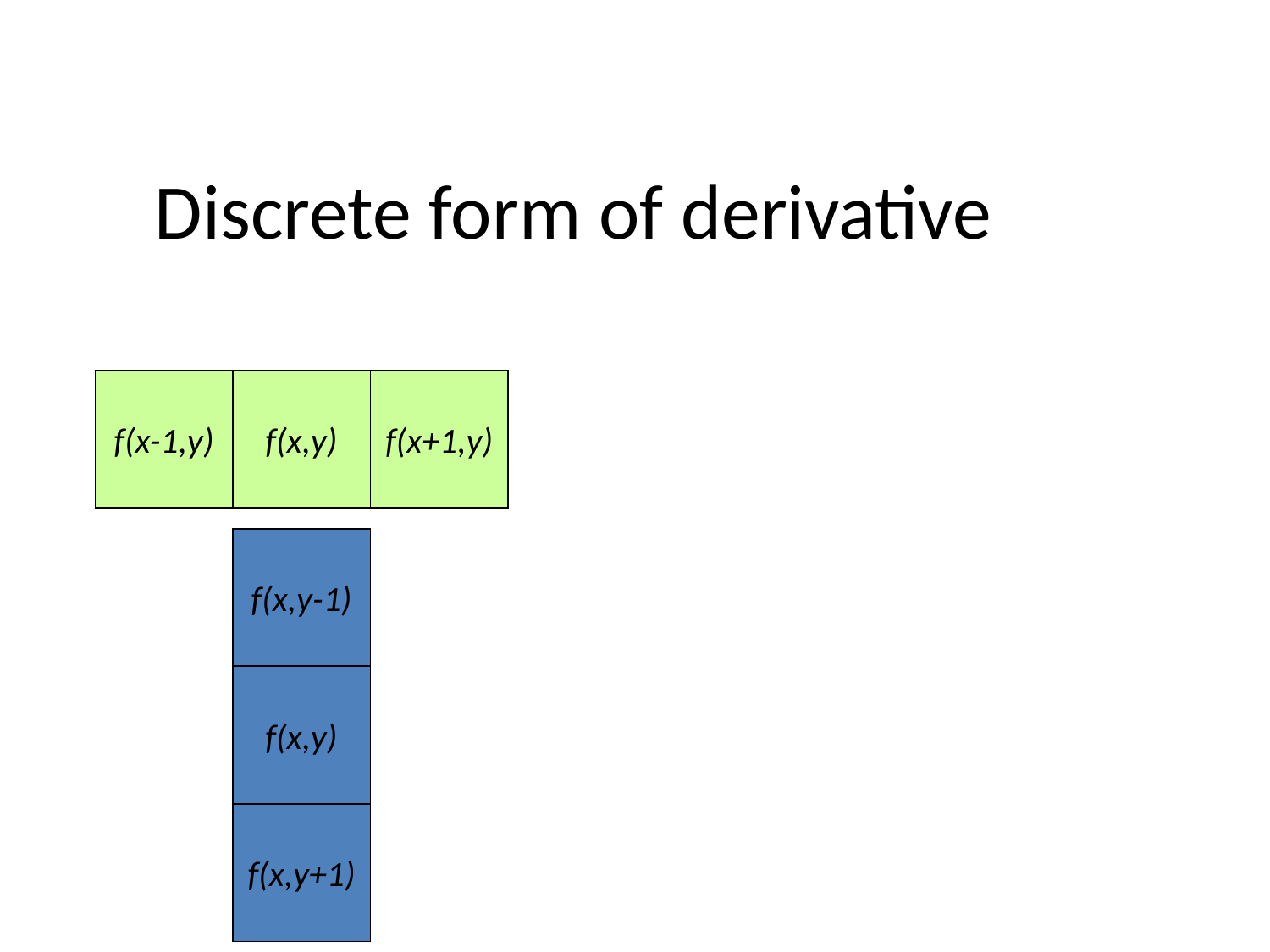

Discrete form of derivative
f(x-1,y)
f(x,y)
f(x+1,y)
f(x,y-1)
f(x,y)
f(x,y+1)